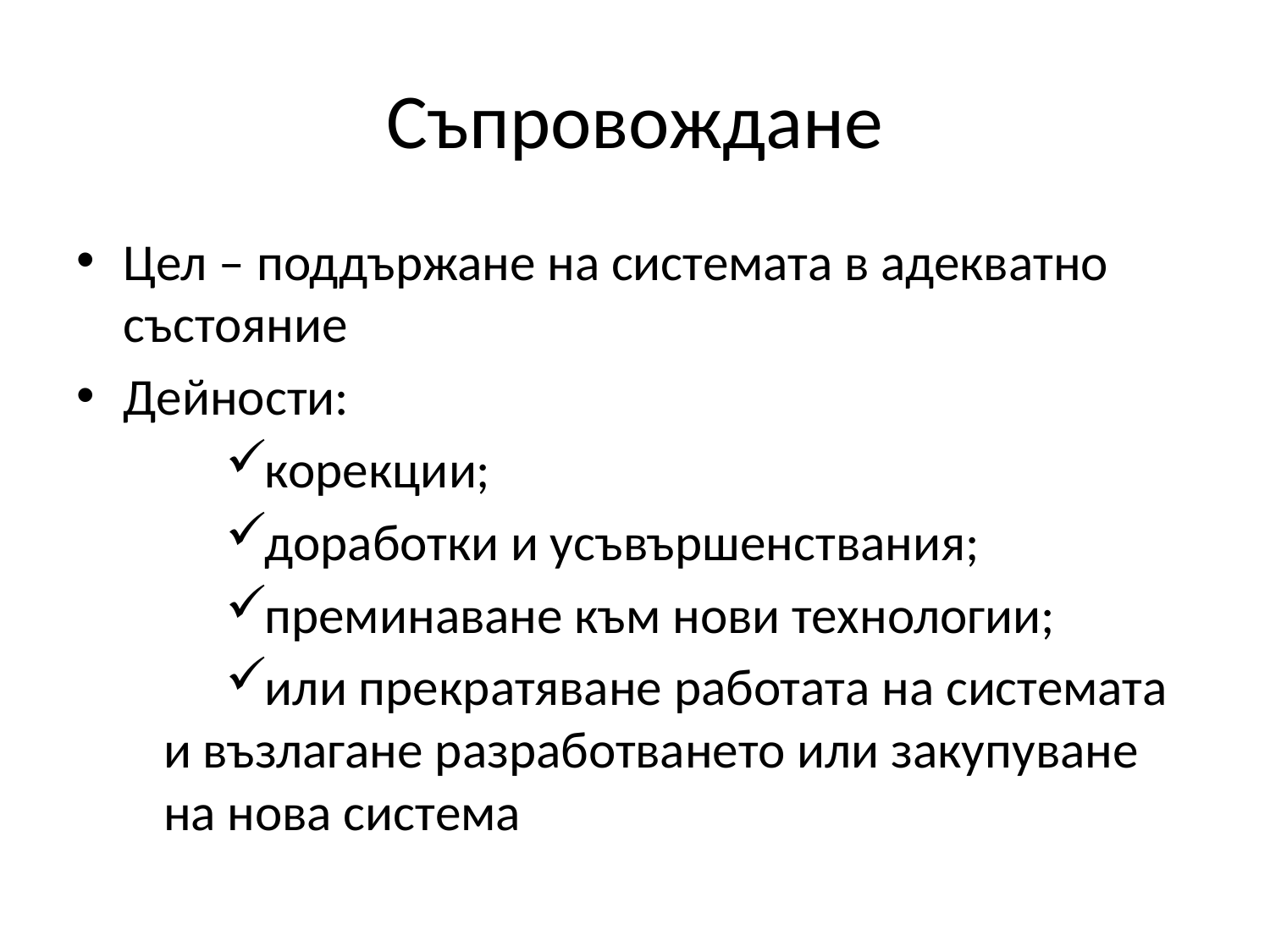

# Съпровождане
Цел – поддържане на системата в адекватно състояние
Дейности:
корекции;
доработки и усъвършенствания;
преминаване към нови технологии;
или прекратяване работата на системата и възлагане разработването или закупуване на нова система